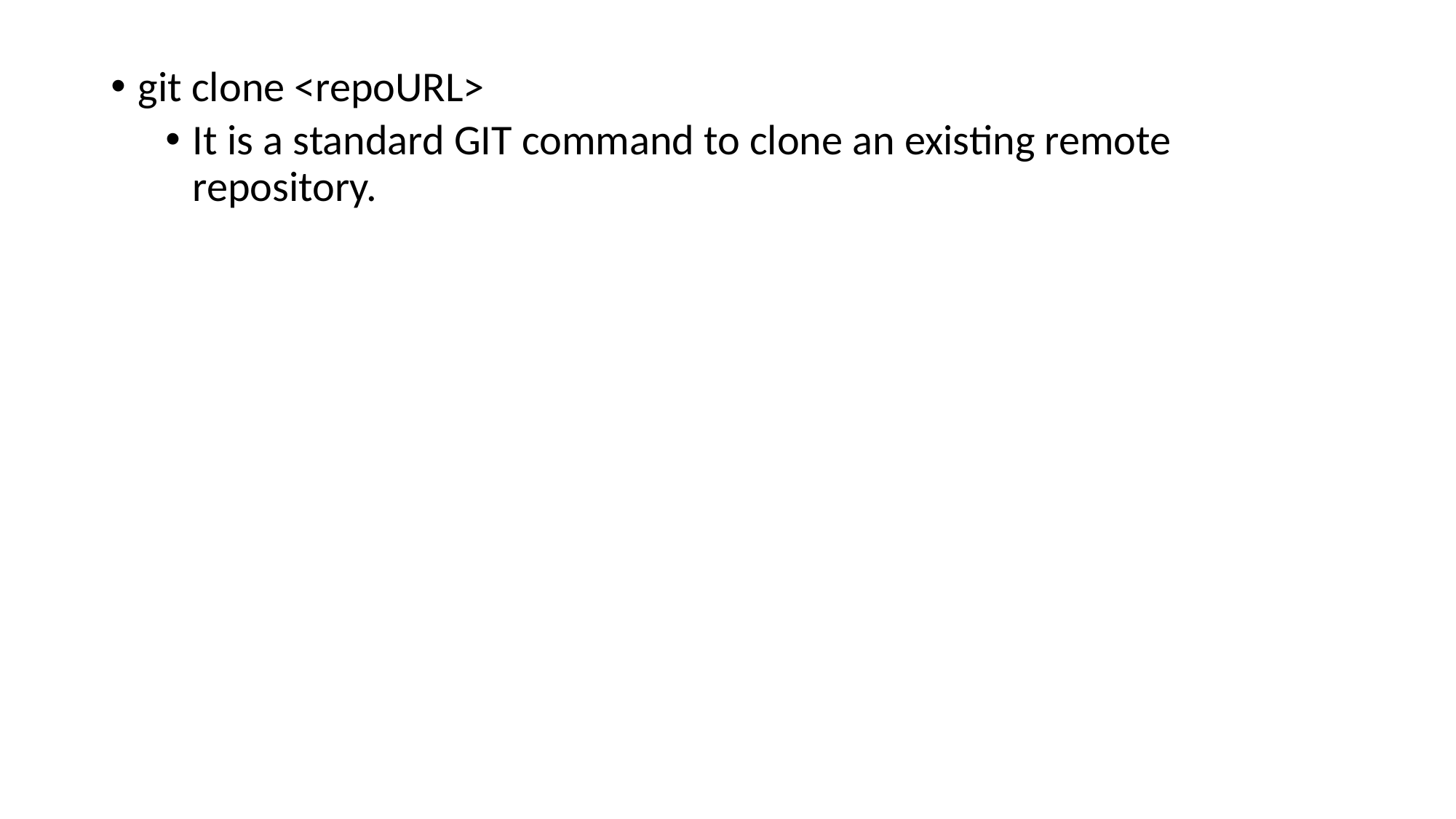

git clone <repoURL>
It is a standard GIT command to clone an existing remote repository.